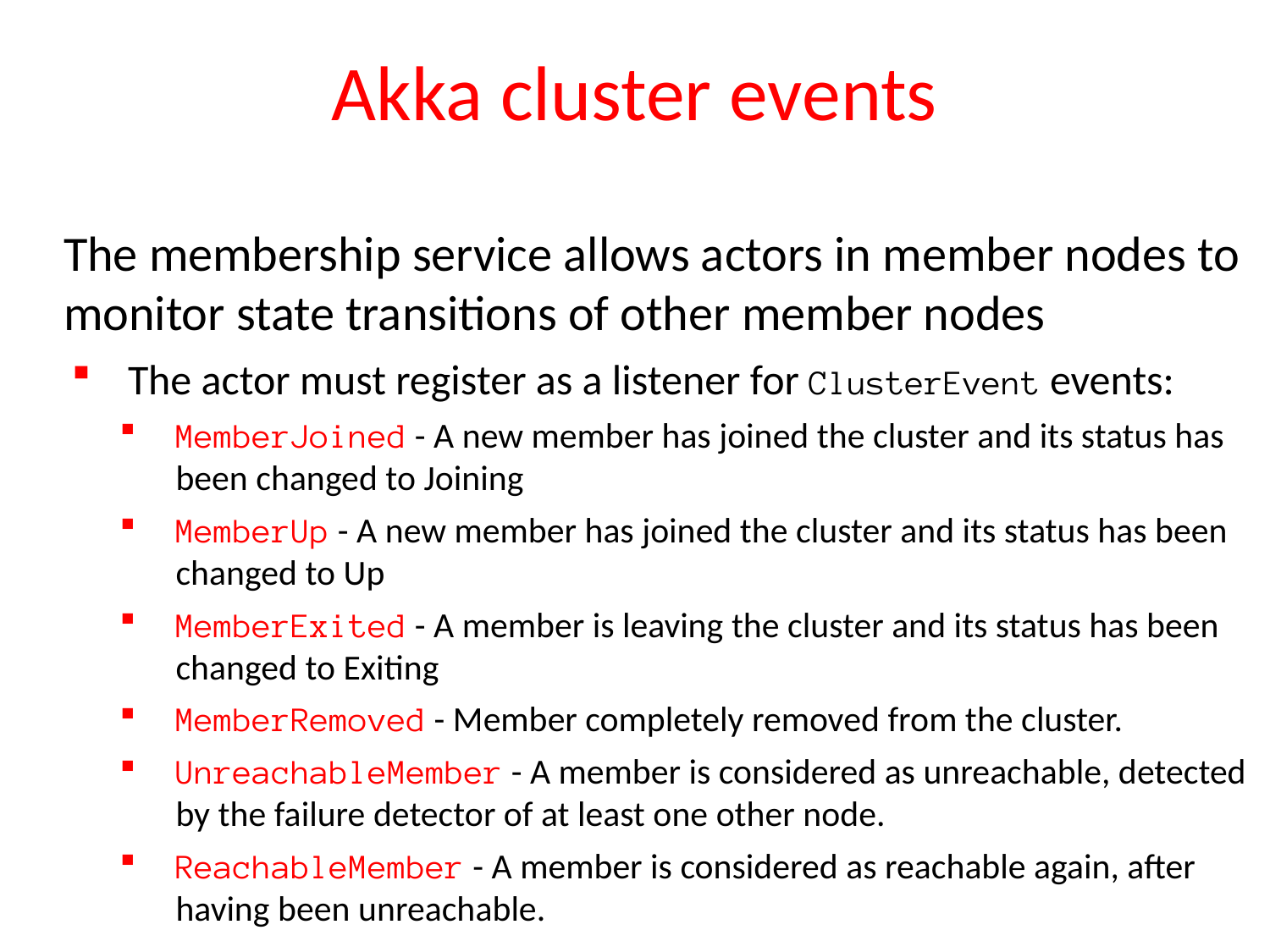

# Akka cluster events
The membership service allows actors in member nodes to monitor state transitions of other member nodes
The actor must register as a listener for ClusterEvent events:
MemberJoined - A new member has joined the cluster and its status has been changed to Joining
MemberUp - A new member has joined the cluster and its status has been changed to Up
MemberExited - A member is leaving the cluster and its status has been changed to Exiting
MemberRemoved - Member completely removed from the cluster.
UnreachableMember - A member is considered as unreachable, detected by the failure detector of at least one other node.
ReachableMember - A member is considered as reachable again, after having been unreachable.